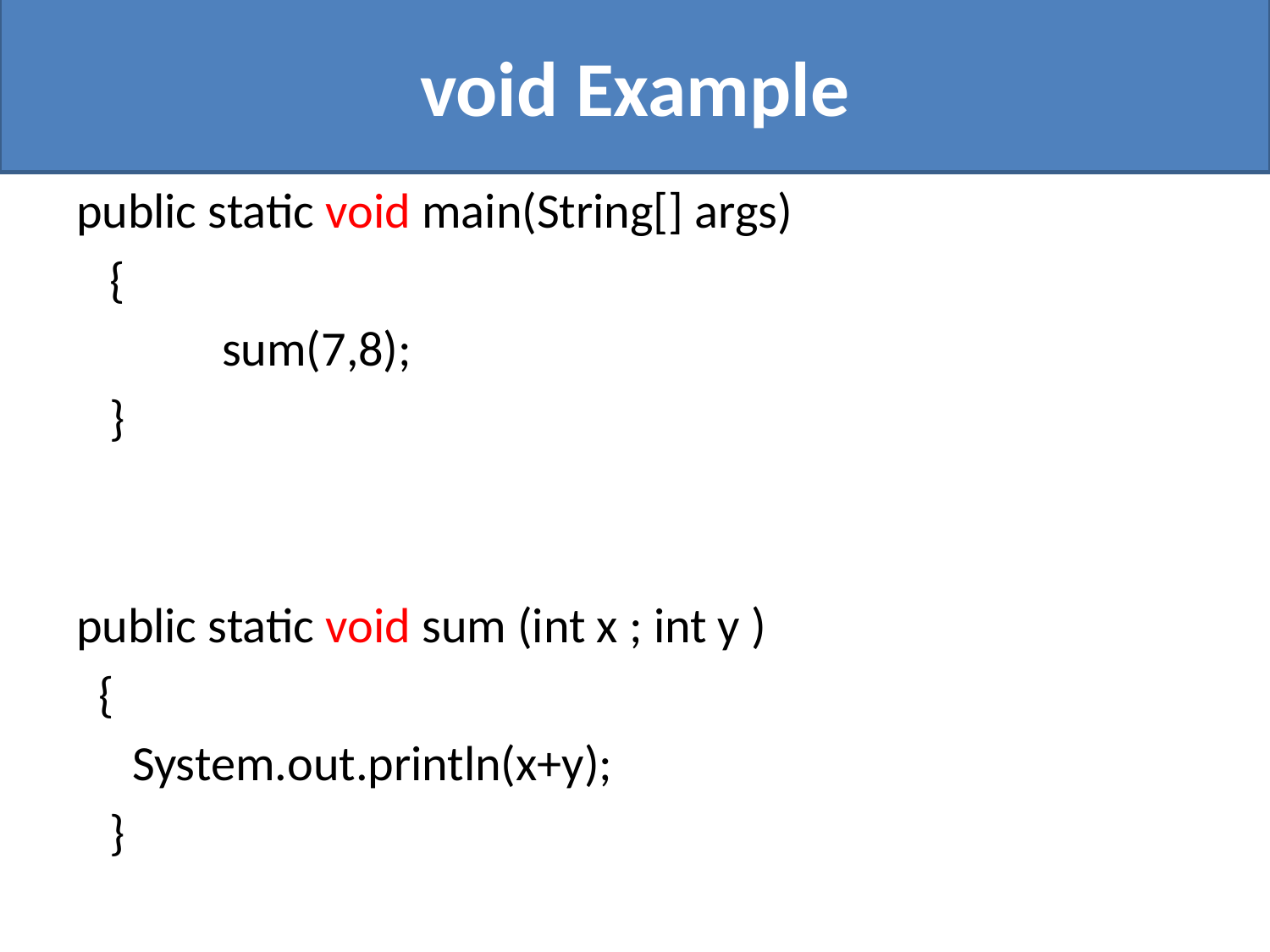

# void Example
public static void main(String[] args)
   {
             sum(7,8);
   }

public static void sum (int x ; int y )
  {
     System.out.println(x+y);
   }